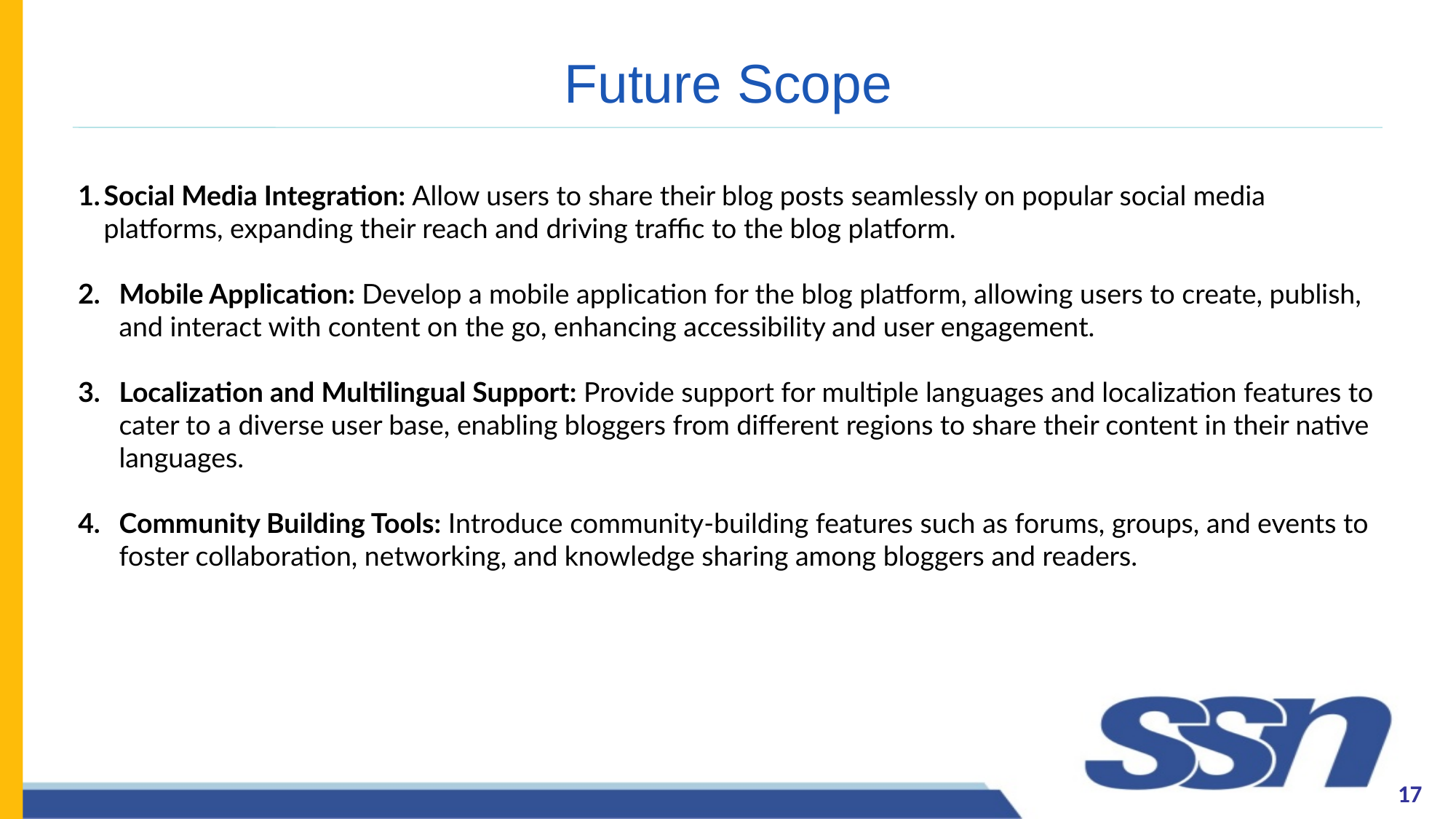

# Future Scope
Social Media Integration: Allow users to share their blog posts seamlessly on popular social media platforms, expanding their reach and driving traffic to the blog platform.

Mobile Application: Develop a mobile application for the blog platform, allowing users to create, publish, and interact with content on the go, enhancing accessibility and user engagement.

Localization and Multilingual Support: Provide support for multiple languages and localization features to cater to a diverse user base, enabling bloggers from different regions to share their content in their native languages.

Community Building Tools: Introduce community-building features such as forums, groups, and events to foster collaboration, networking, and knowledge sharing among bloggers and readers.